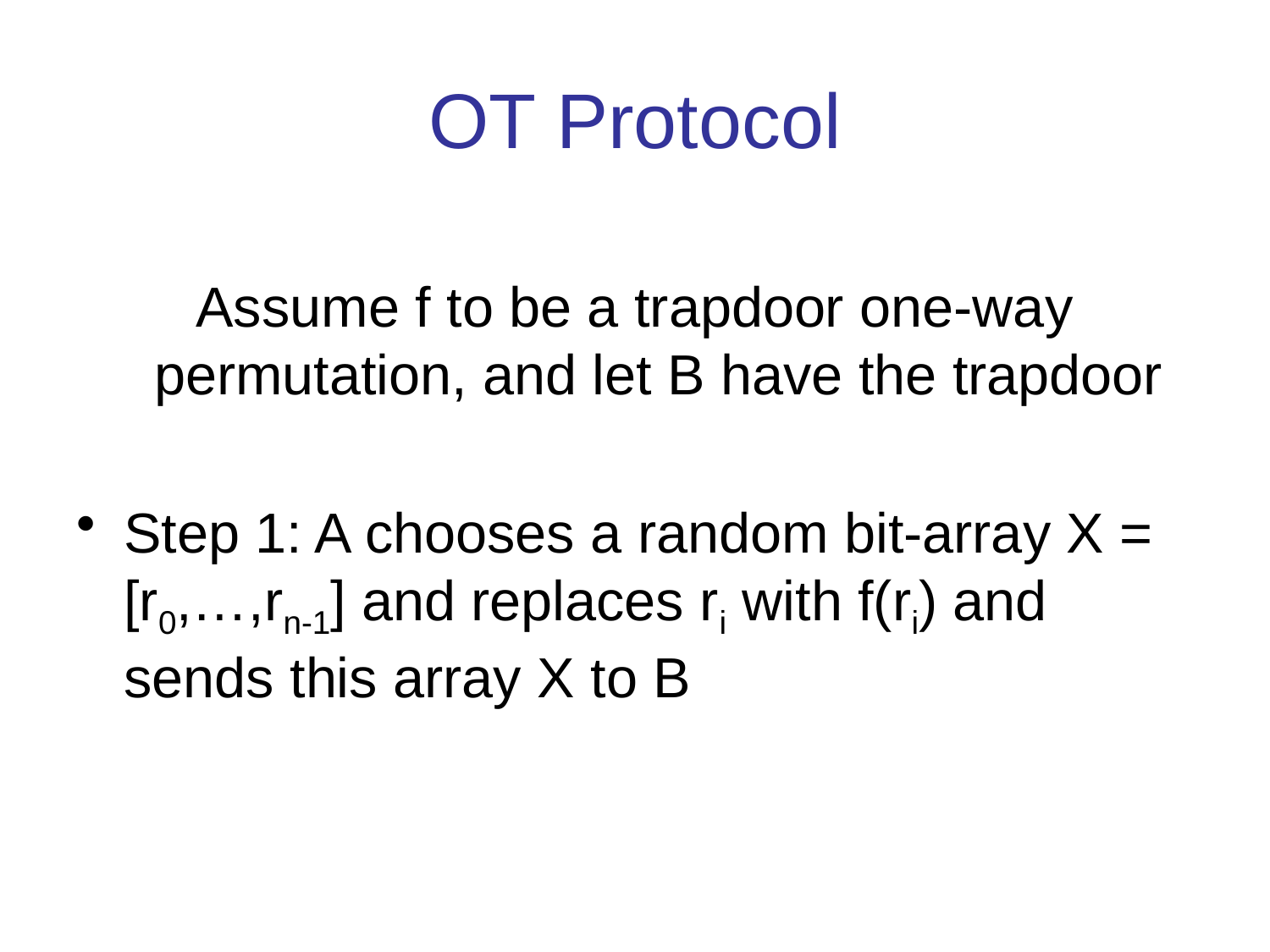

# OT Protocol
Assume f to be a trapdoor one-way permutation, and let B have the trapdoor

Step 1: A chooses a random bit-array X = [r0,…,rn-1] and replaces ri with f(ri) and sends this array X to B